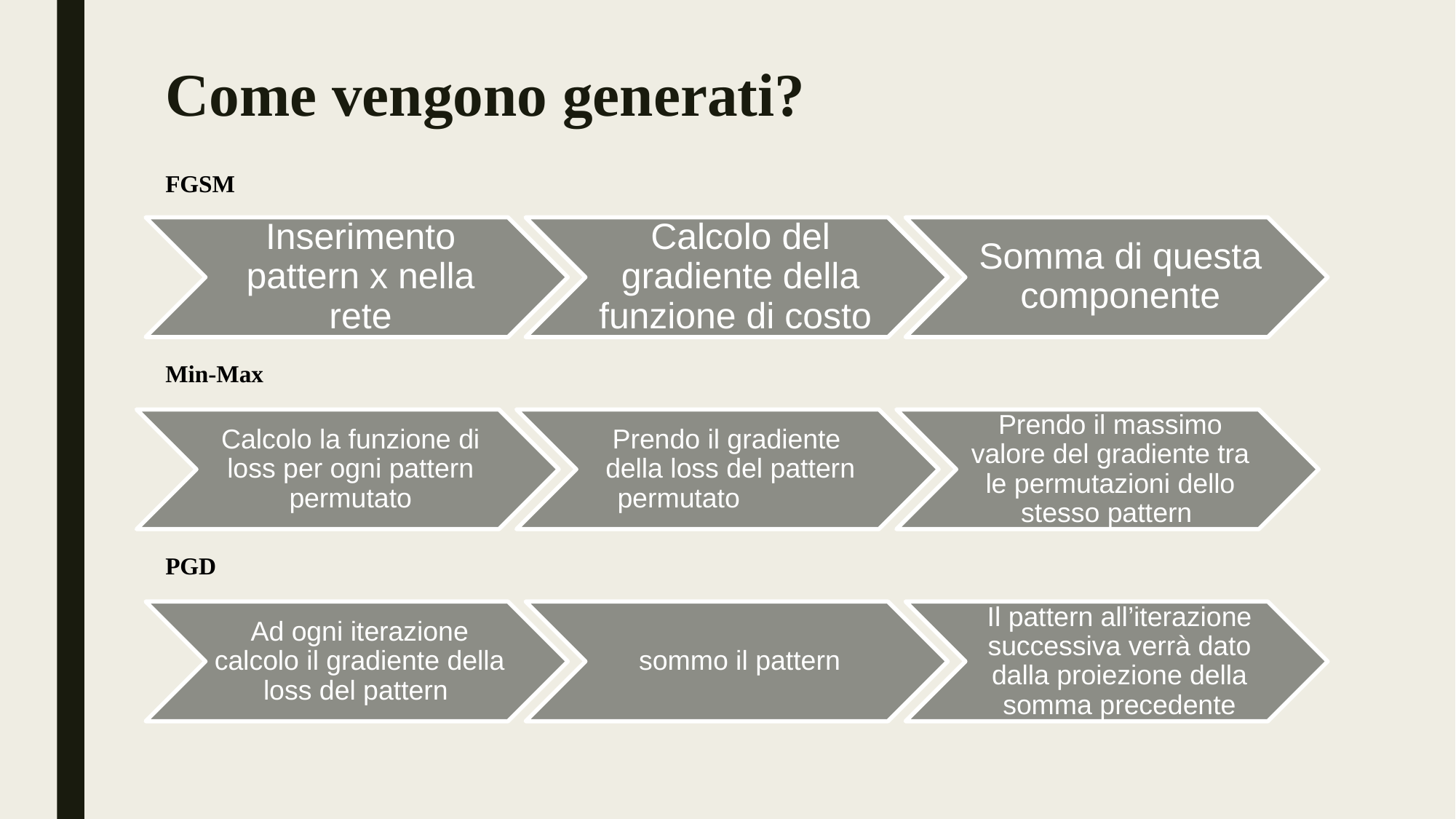

# Come vengono generati?
FGSM
Inserimento pattern x nella rete
Calcolo del gradiente della funzione di costo
Somma di questa componente
Min-Max
Calcolo la funzione di loss per ogni pattern permutato
Prendo il gradiente  della loss del pattern permutato
Prendo il massimo valore del gradiente tra le permutazioni dello stesso pattern
PGD
Ad ogni iterazione calcolo il gradiente della loss del pattern
 sommo il pattern
Il pattern all’iterazione successiva verrà dato dalla proiezione della somma precedente